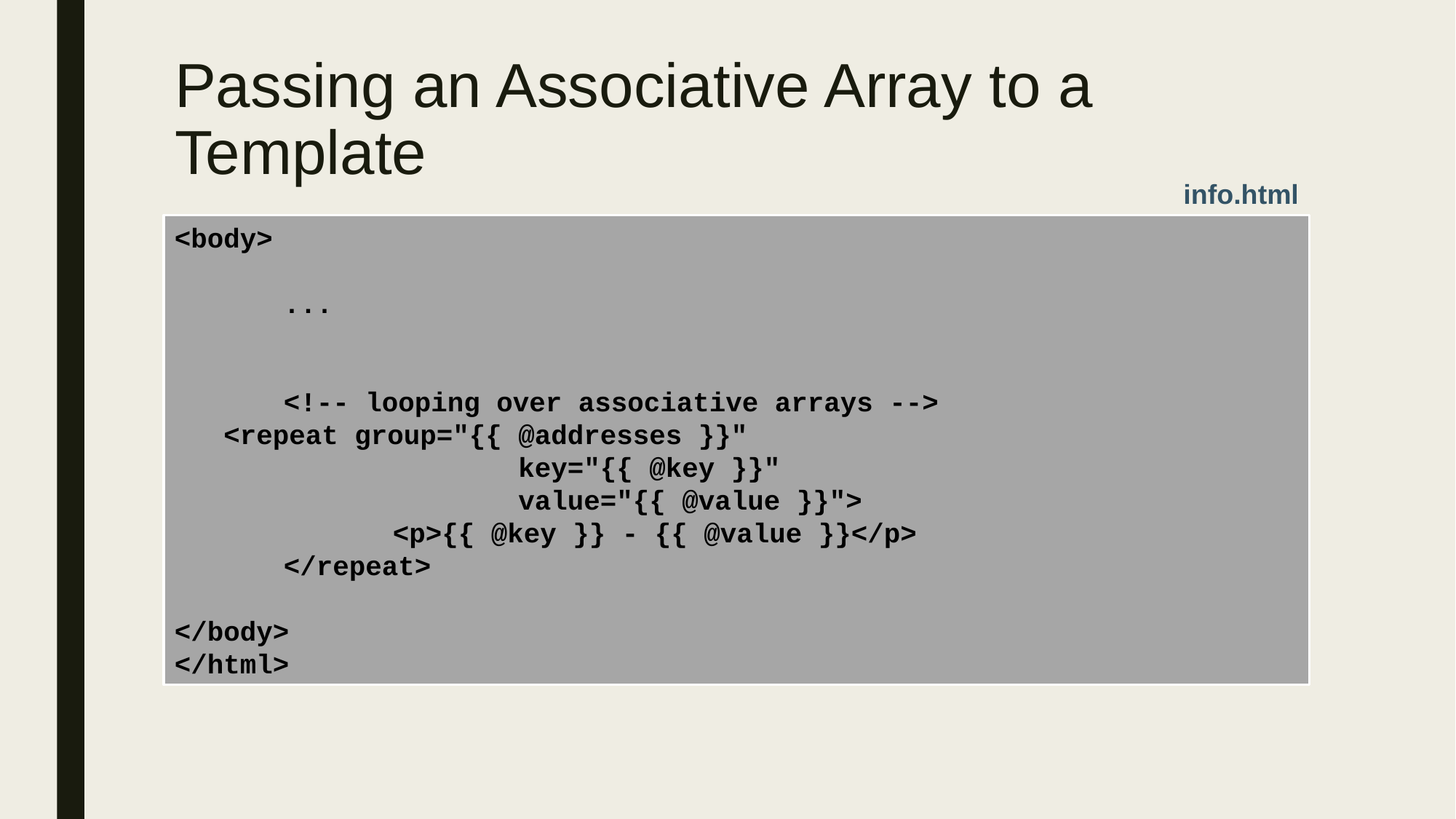

Passing an Associative Array to a Template
info.html
<body>

   	...

	<!-- looping over associative arrays -->
   <repeat group="{{ @addresses }}"
			 key="{{ @key }}"
			 value="{{ @value }}">
		<p>{{ @key }} - {{ @value }}</p>
	</repeat>

</body>
</html>